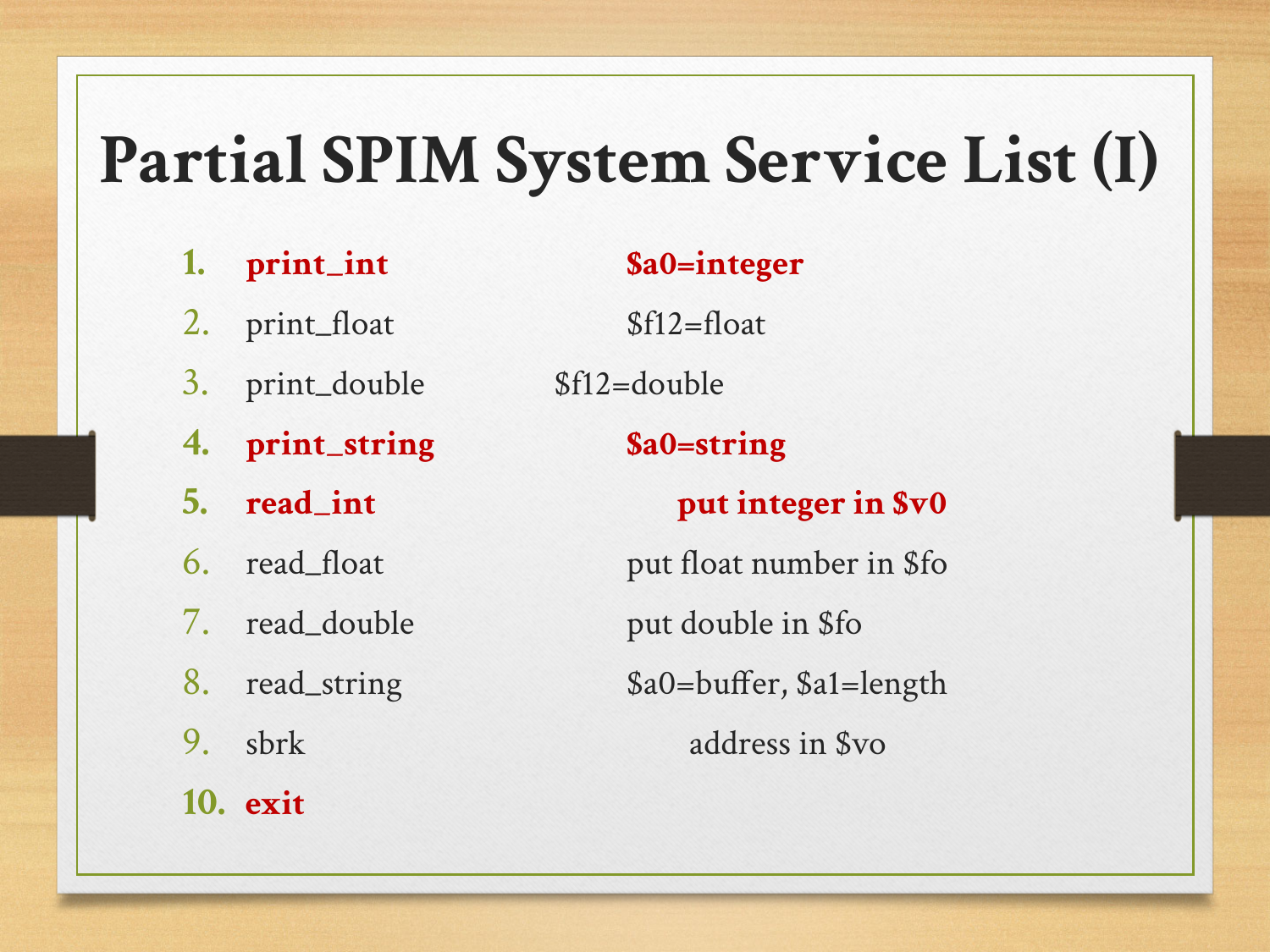

Partial SPIM System Service List (I)
print_int		$a0=integer
print_float		$f12=float
print_double	       $f12=double
print_string		$a0=string
read_int		       put integer in $v0
read_float		put float number in $fo
read_double		put double in $fo
read_string		$a0=buffer, $a1=length
sbrk			        address in $vo
exit